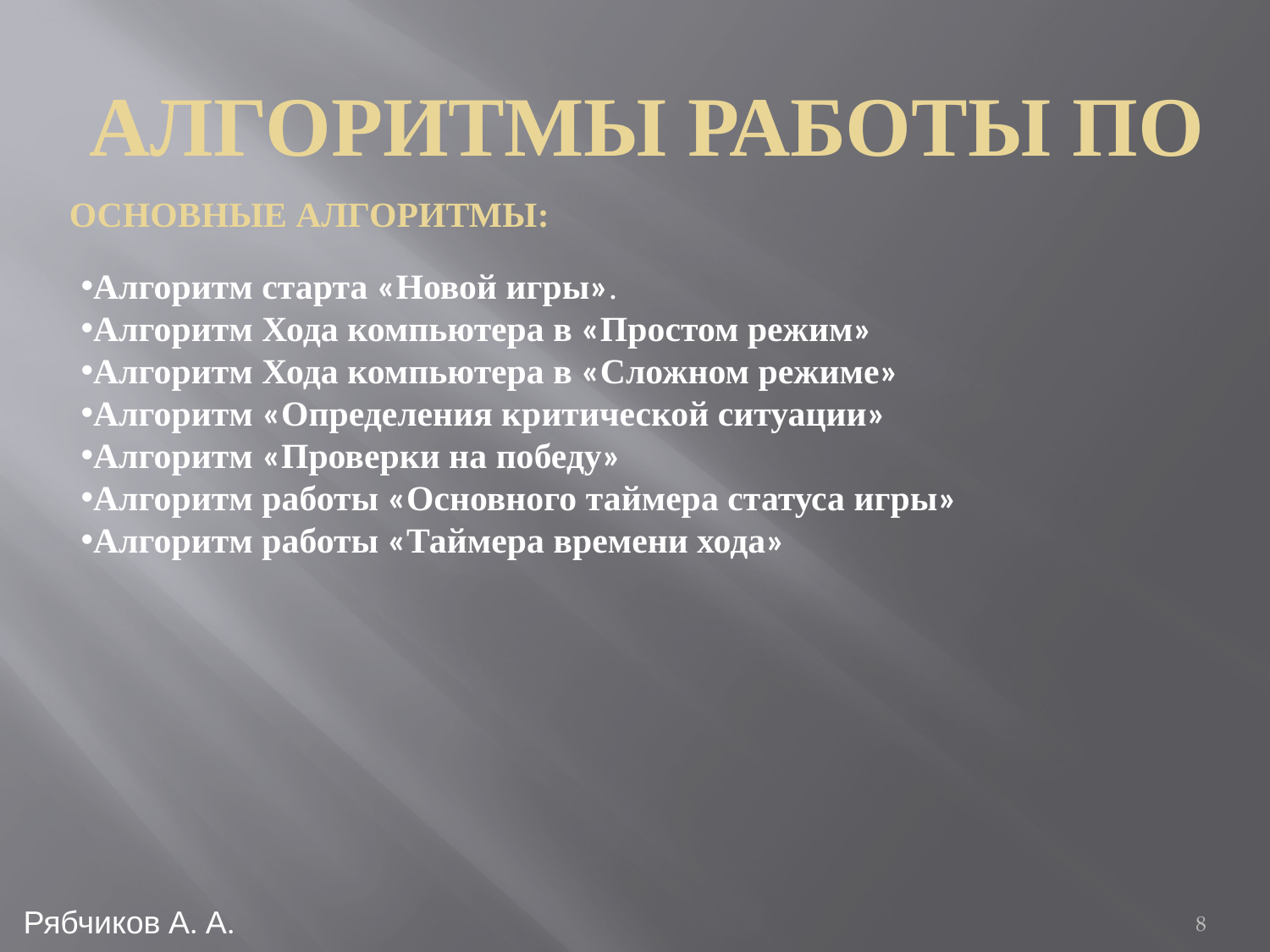

# Алгоритмы работы ПО
Основные алгоритмы:
Алгоритм старта «Новой игры».
Алгоритм Хода компьютера в «Простом режим»
Алгоритм Хода компьютера в «Сложном режиме»
Алгоритм «Определения критической ситуации»
Алгоритм «Проверки на победу»
Алгоритм работы «Основного таймера статуса игры»
Алгоритм работы «Таймера времени хода»
8
Рябчиков А. А.